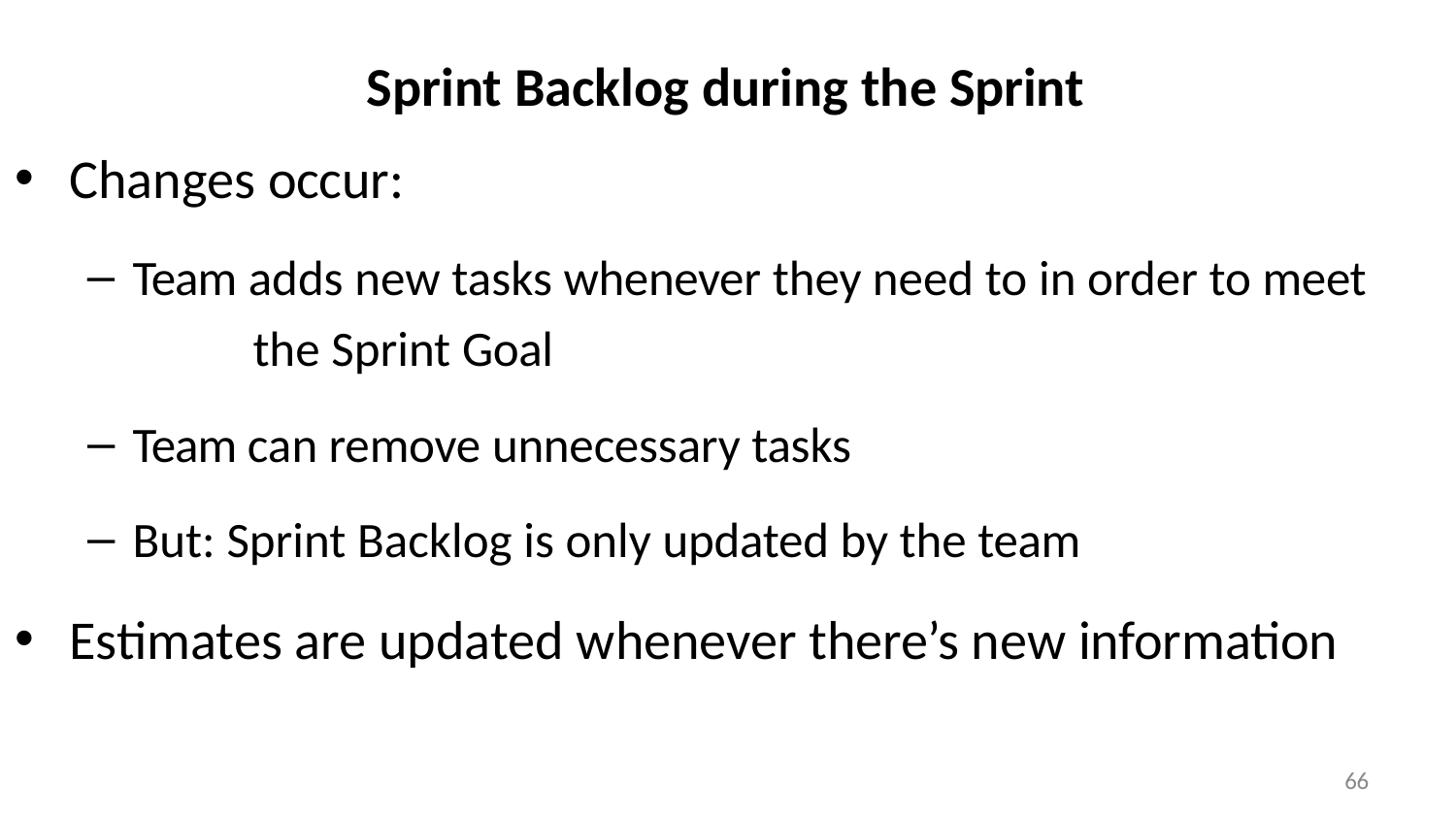

# Sprint Backlog during the Sprint
Changes occur:
Team adds new tasks whenever they need to in order to meet 	the Sprint Goal
Team can remove unnecessary tasks
But: Sprint Backlog is only updated by the team
Estimates are updated whenever there’s new information
66